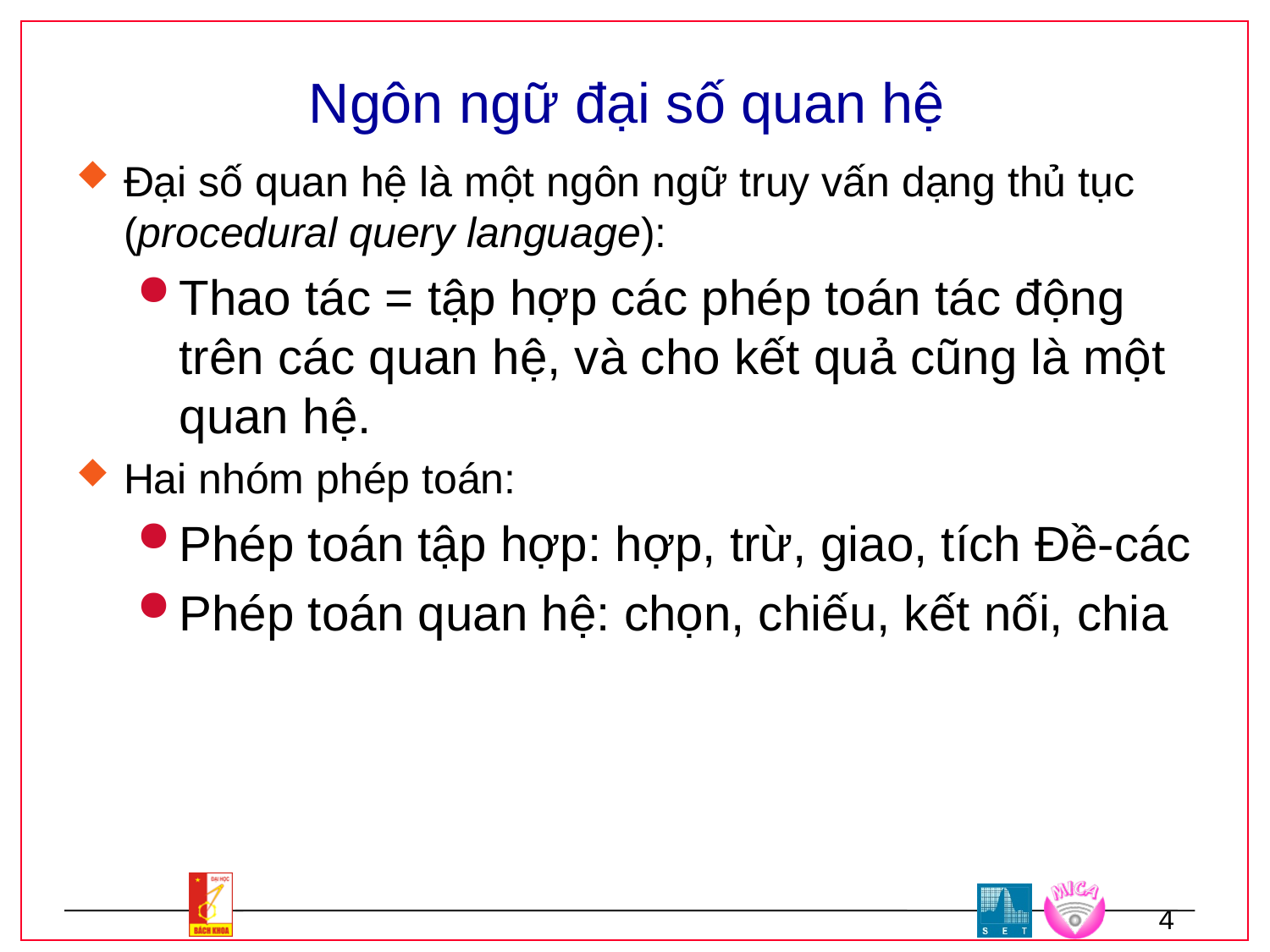

# Ngôn ngữ đại số quan hệ
Đại số quan hệ là một ngôn ngữ truy vấn dạng thủ tục (procedural query language):
Thao tác = tập hợp các phép toán tác động trên các quan hệ, và cho kết quả cũng là một quan hệ.
Hai nhóm phép toán:
Phép toán tập hợp: hợp, trừ, giao, tích Đề-các
Phép toán quan hệ: chọn, chiếu, kết nối, chia
4